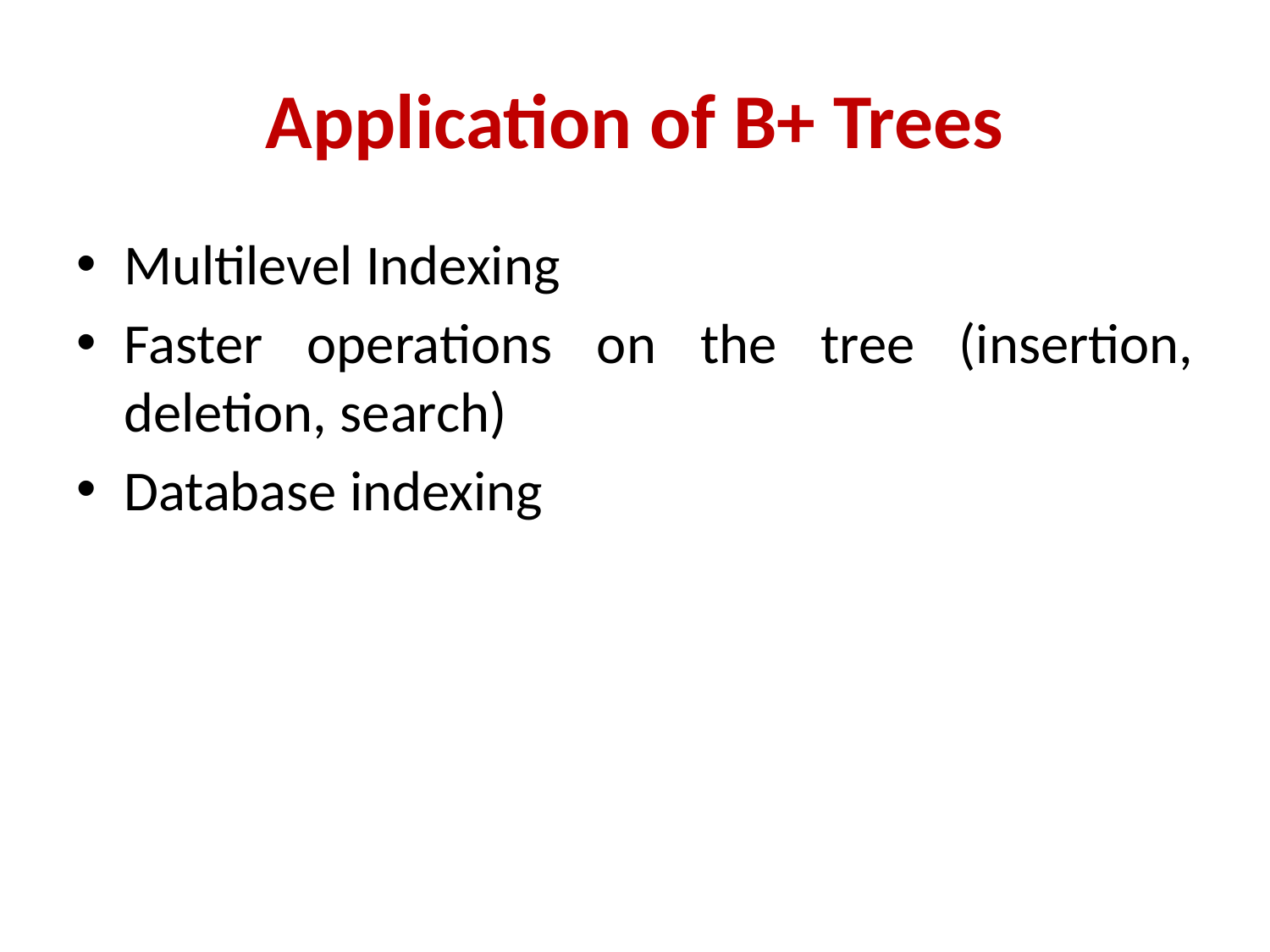

# Application of B+ Trees
Multilevel Indexing
Faster operations on the tree (insertion, deletion, search)
Database indexing